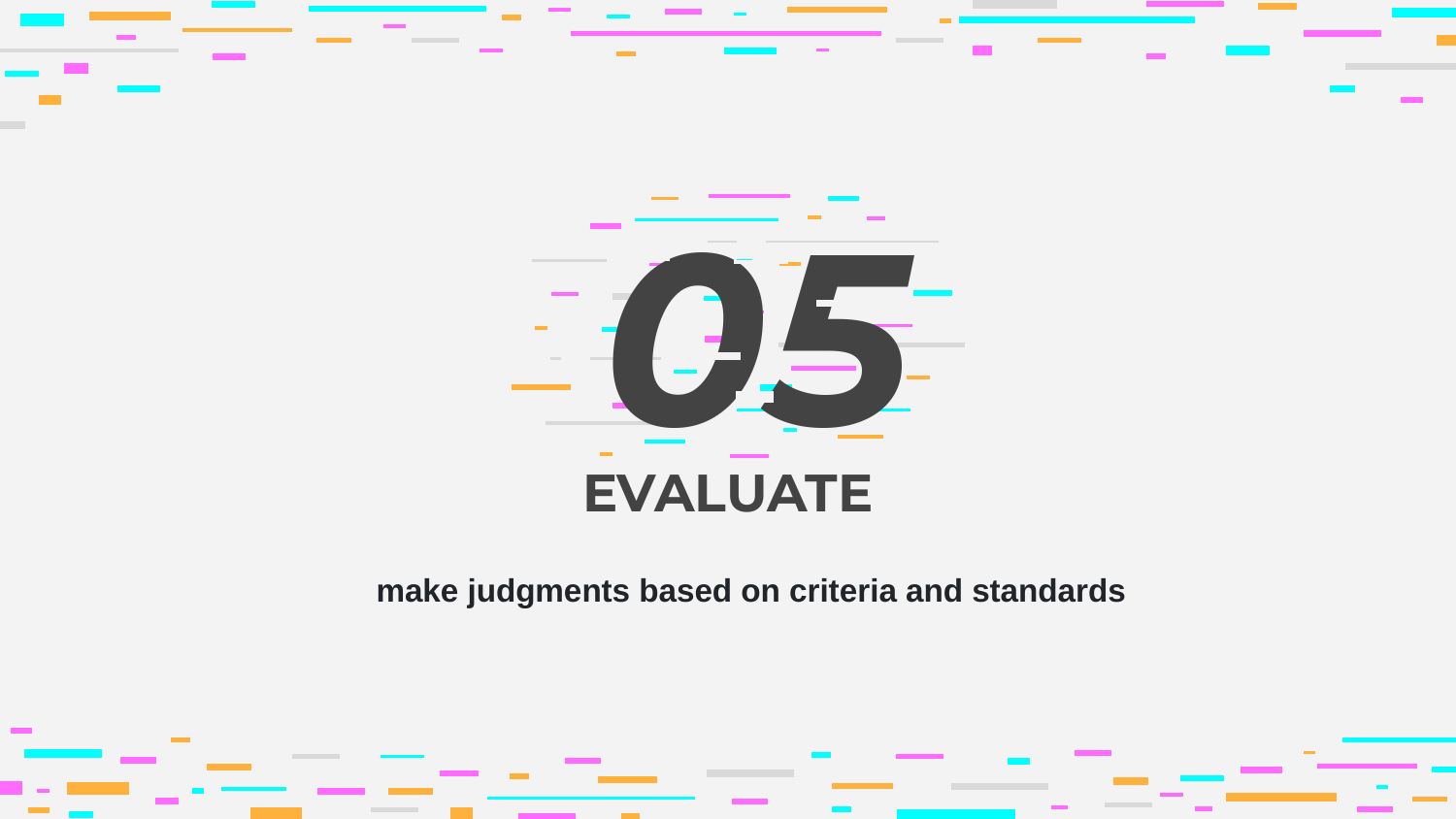

05

# EVALUATE

make judgments based on criteria and standards